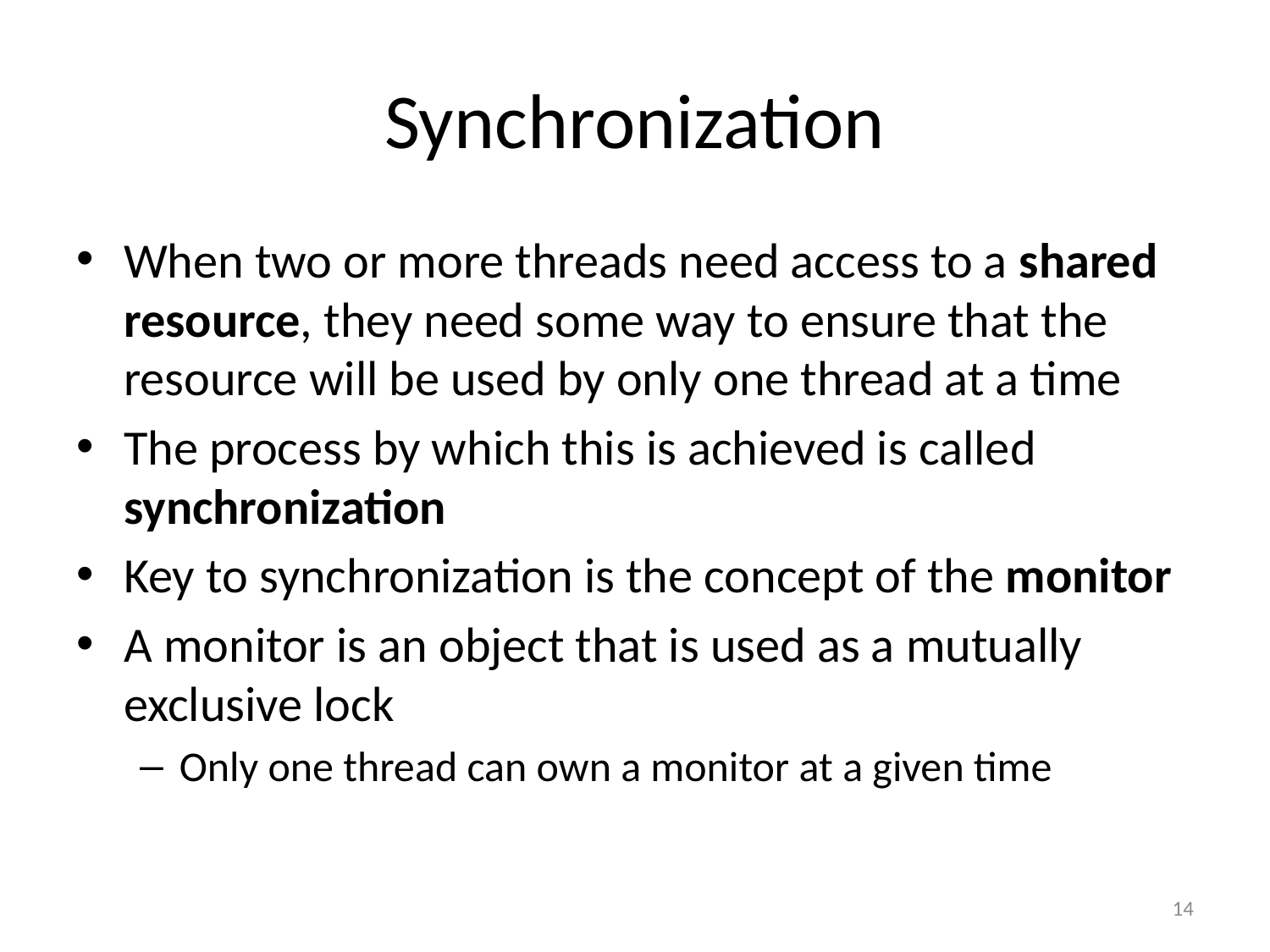

# Synchronization
When two or more threads need access to a shared resource, they need some way to ensure that the resource will be used by only one thread at a time
The process by which this is achieved is called synchronization
Key to synchronization is the concept of the monitor
A monitor is an object that is used as a mutually exclusive lock
Only one thread can own a monitor at a given time
14